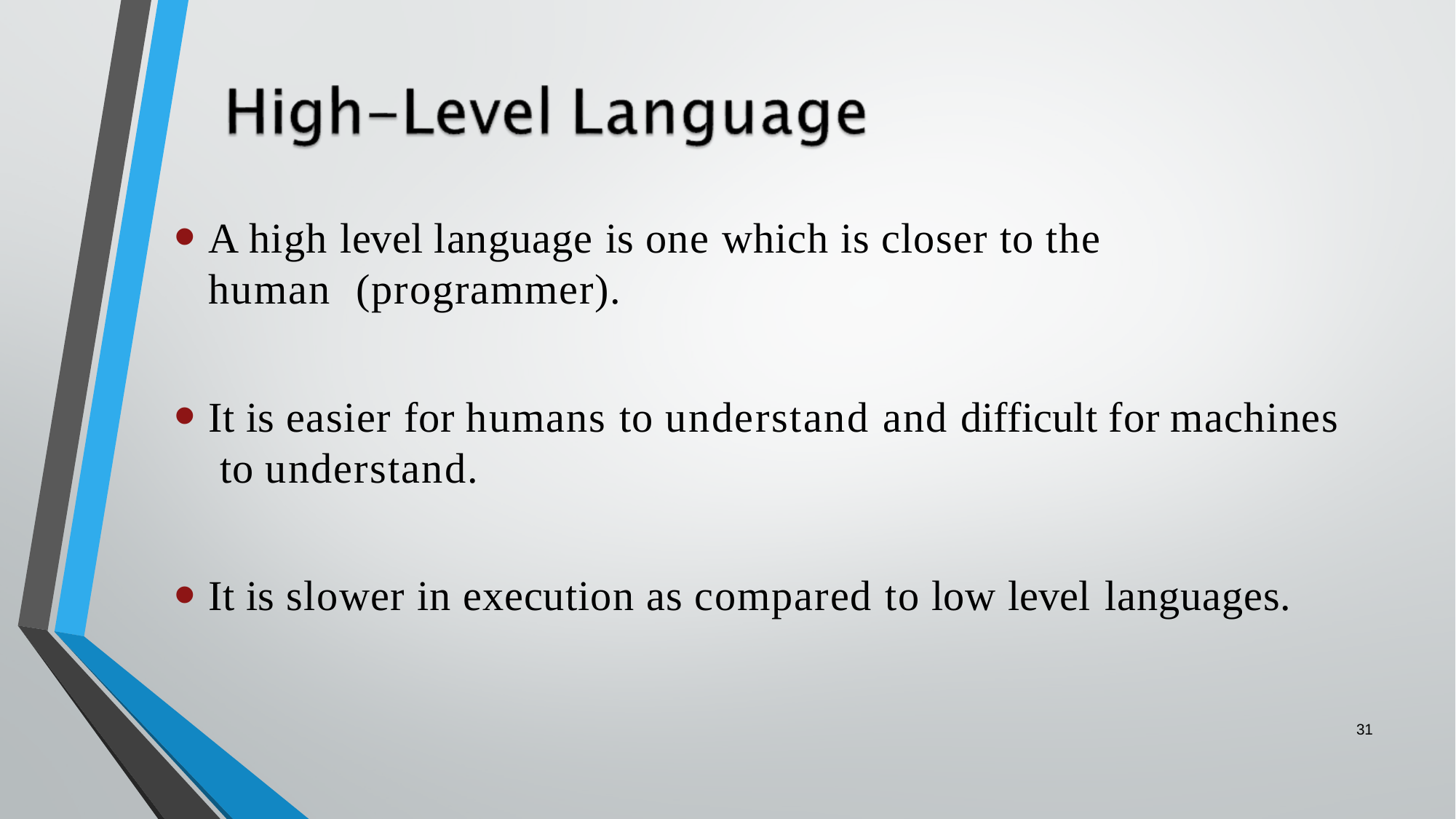

A high level language is one which is closer to the human  (programmer).

It is easier for humans to understand and difficult for machines  to understand.

It is slower in execution as compared to low level  languages.
31